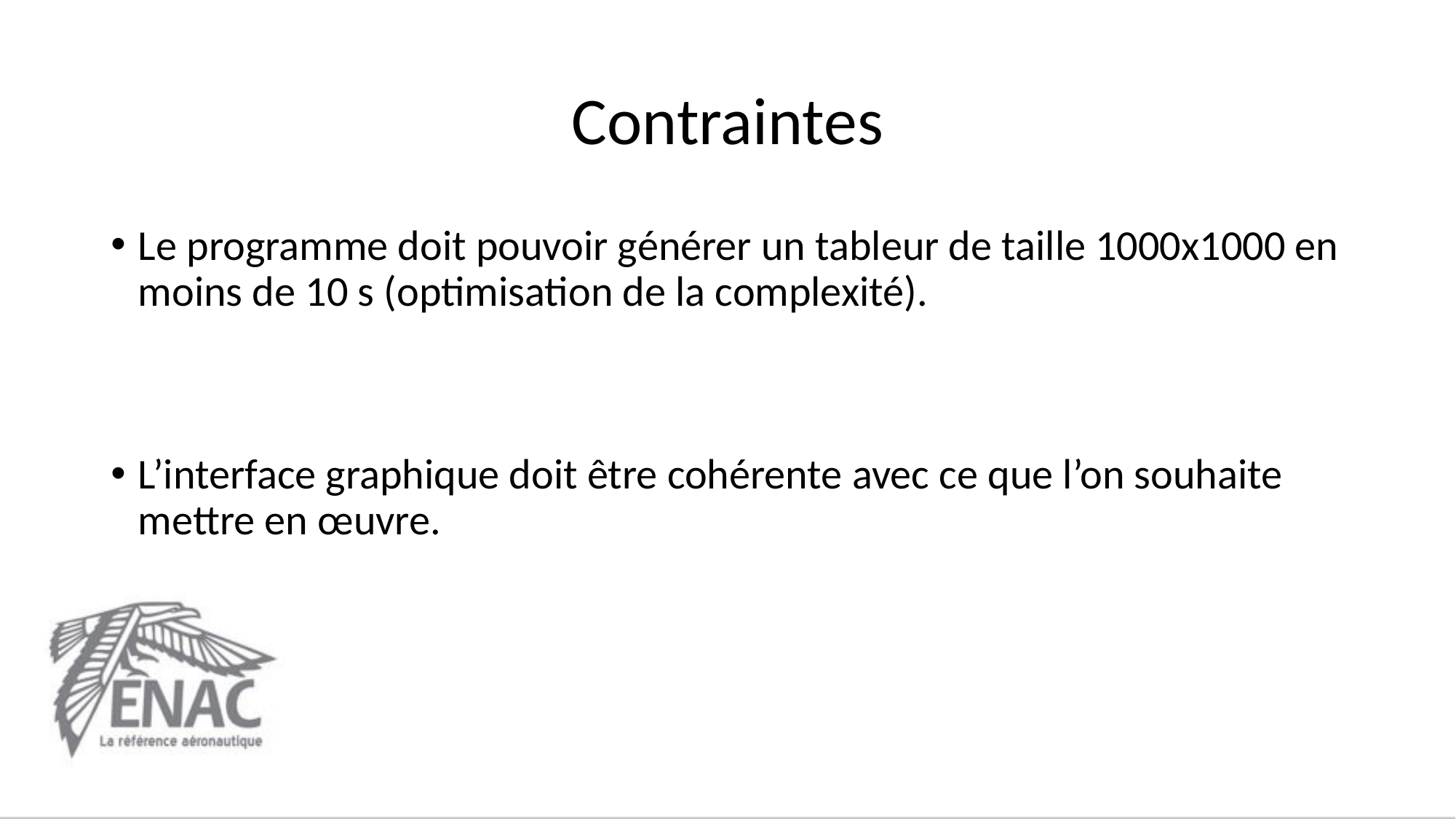

# Contraintes
Le programme doit pouvoir générer un tableur de taille 1000x1000 en moins de 10 s (optimisation de la complexité).

L’interface graphique doit être cohérente avec ce que l’on souhaite mettre en œuvre.